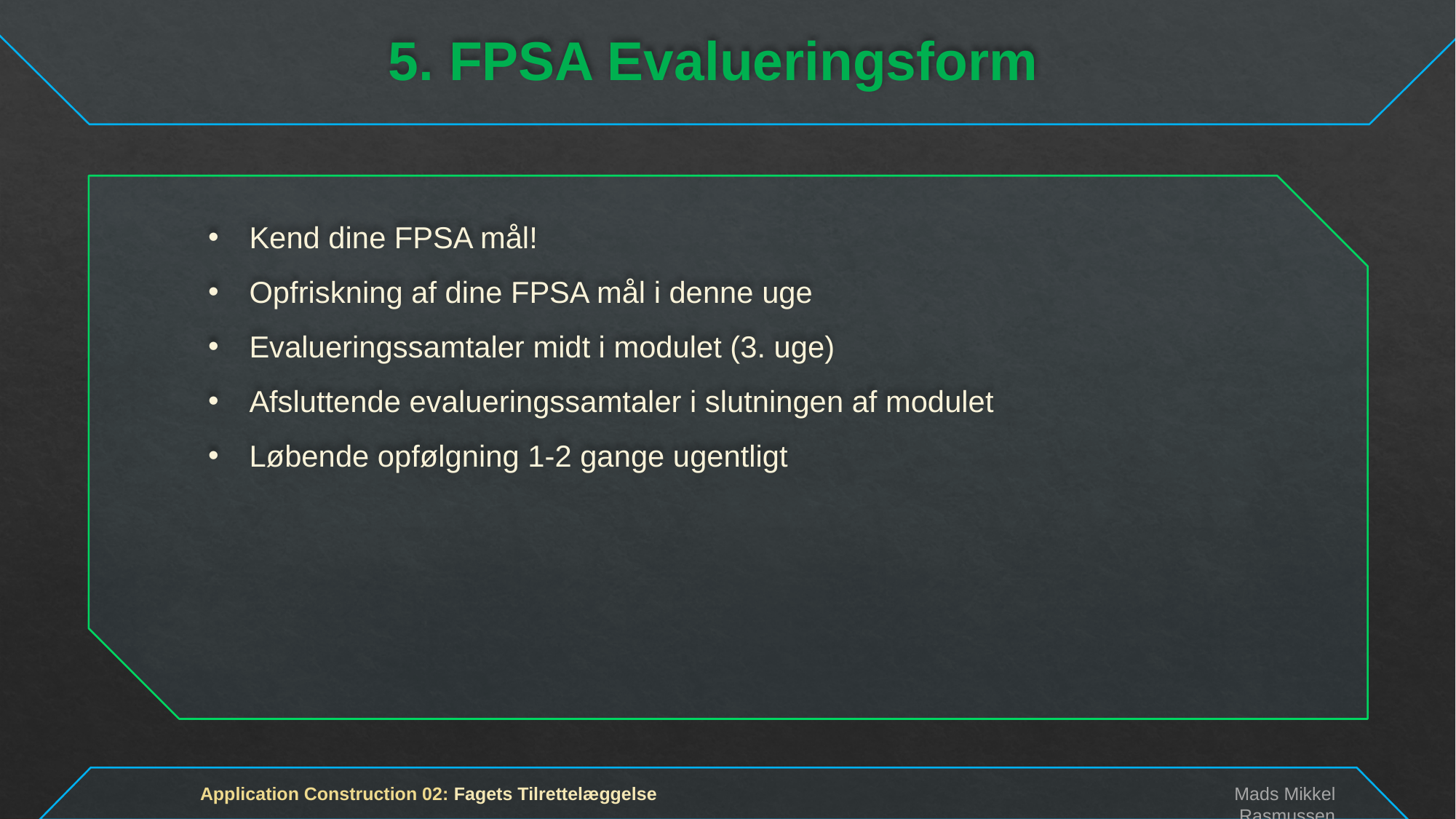

# 5. FPSA Evalueringsform

Kend dine FPSA mål!
Opfriskning af dine FPSA mål i denne uge
Evalueringssamtaler midt i modulet (3. uge)
Afsluttende evalueringssamtaler i slutningen af modulet
Løbende opfølgning 1-2 gange ugentligt

Application Construction 02: Fagets Tilrettelæggelse
Mads Mikkel Rasmussen